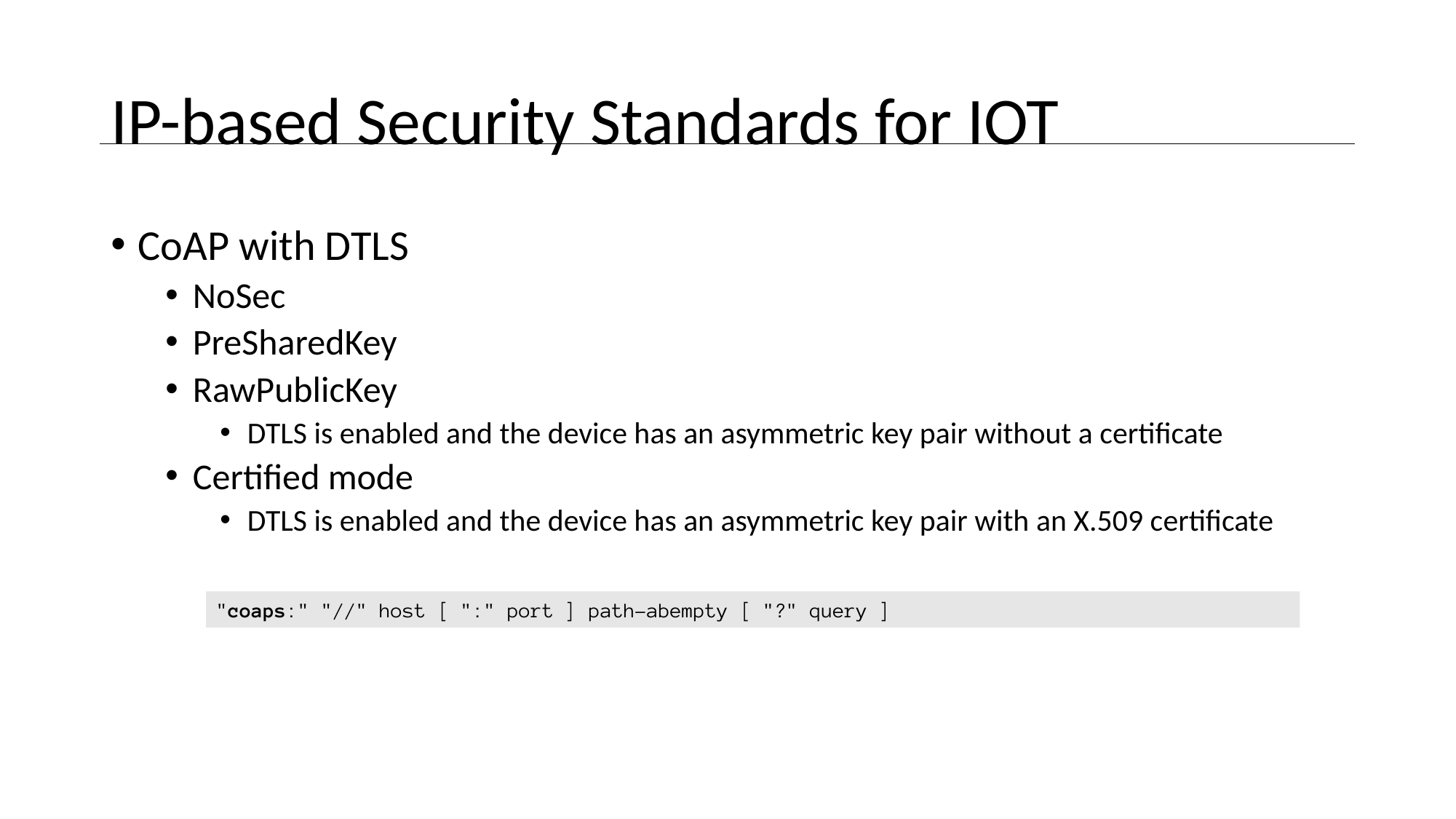

# IP-based Security Standards for IOT
CoAP with DTLS
NoSec
PreSharedKey
RawPublicKey
DTLS is enabled and the device has an asymmetric key pair without a certificate
Certified mode
DTLS is enabled and the device has an asymmetric key pair with an X.509 certificate
"coaps:" "//" host [ ":" port ] path-abempty [ "?" query ]